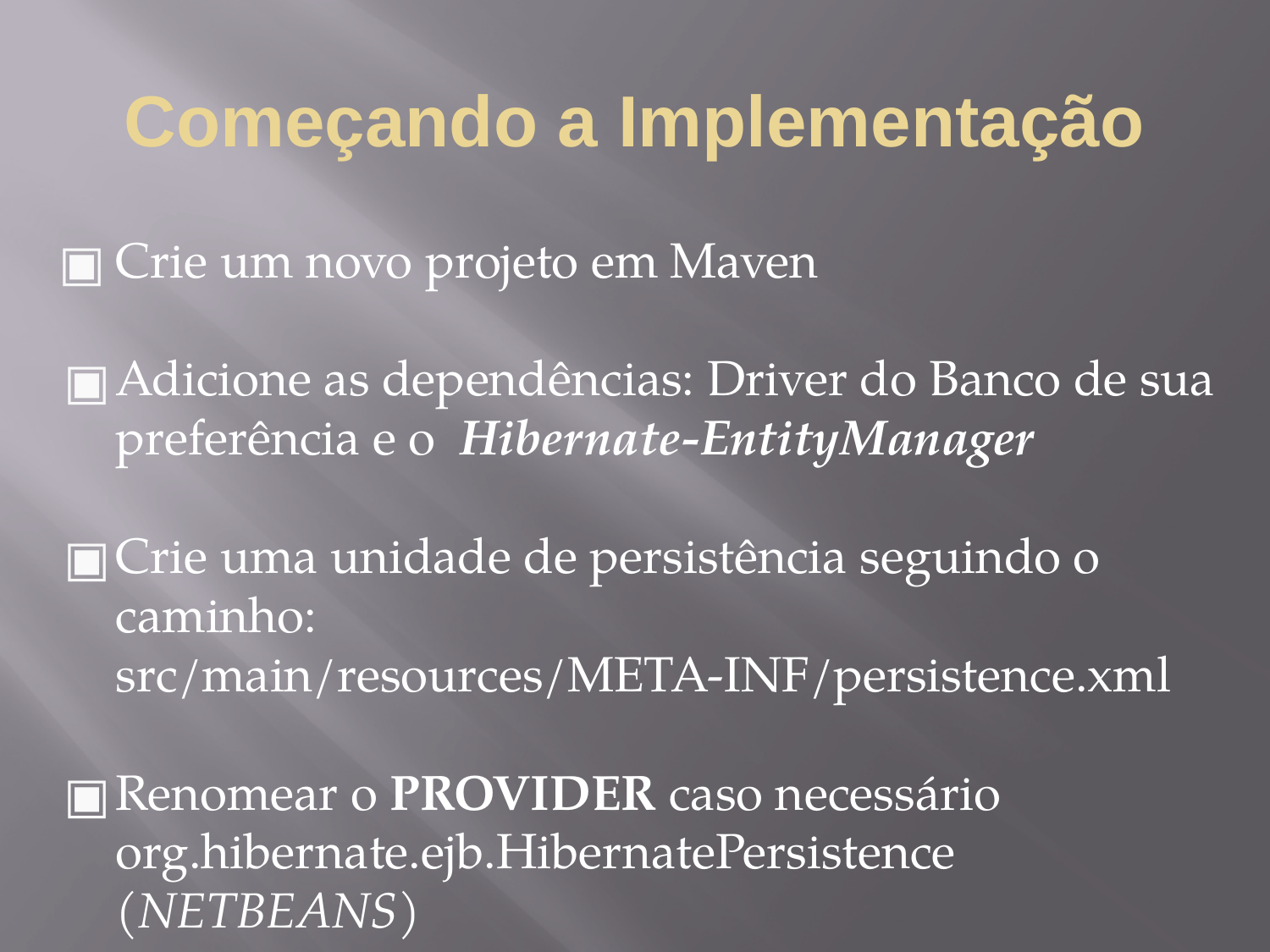

# Começando a Implementação
Crie um novo projeto em Maven

Adicione as dependências: Driver do Banco de sua preferência e o  Hibernate-EntityManager

Crie uma unidade de persistência seguindo o caminho: src/main/resources/META-INF/persistence.xml

Renomear o PROVIDER caso necessário org.hibernate.ejb.HibernatePersistence (NETBEANS)